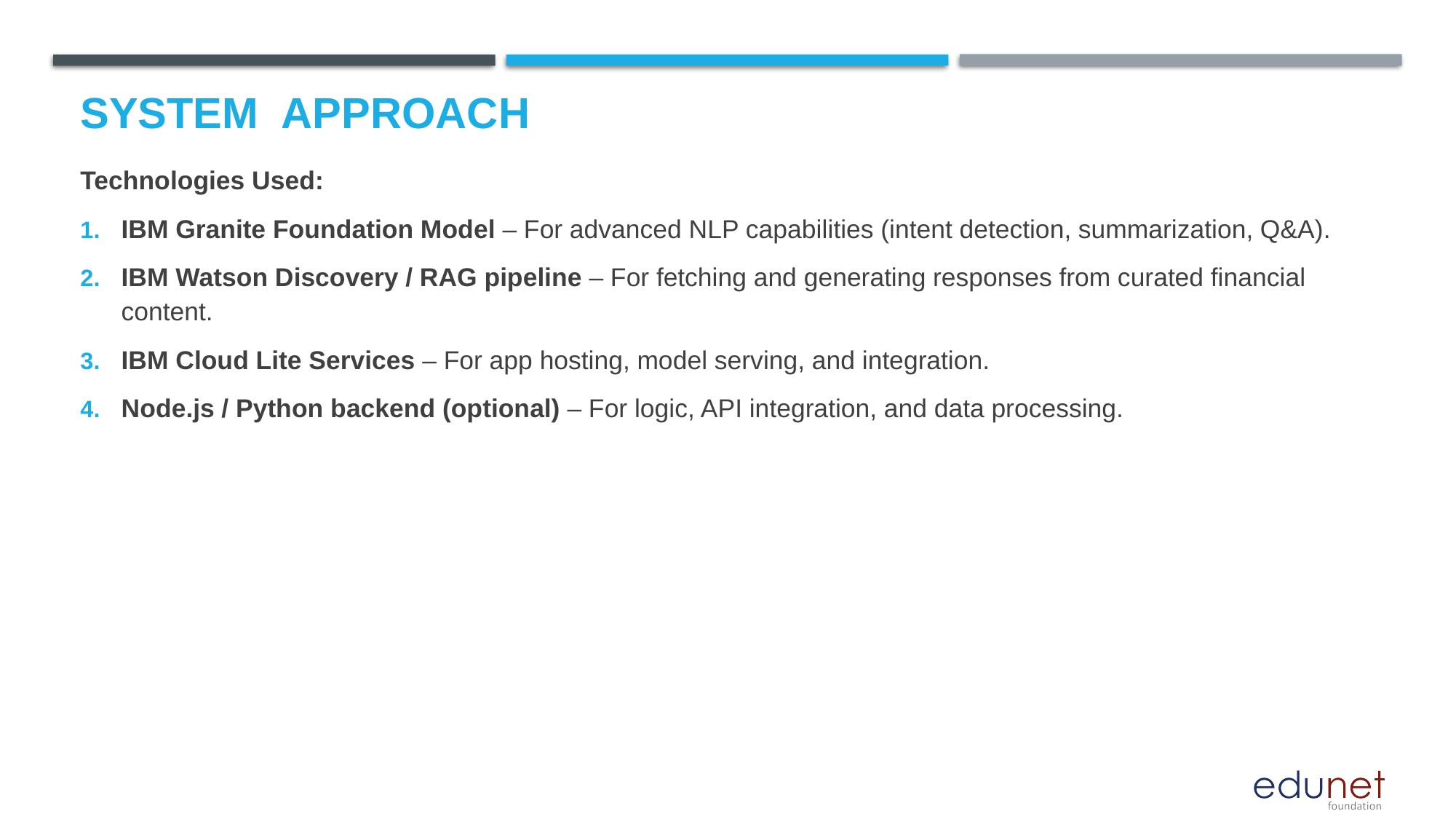

# System  Approach
Technologies Used:
IBM Granite Foundation Model – For advanced NLP capabilities (intent detection, summarization, Q&A).
IBM Watson Discovery / RAG pipeline – For fetching and generating responses from curated financial content.
IBM Cloud Lite Services – For app hosting, model serving, and integration.
Node.js / Python backend (optional) – For logic, API integration, and data processing.